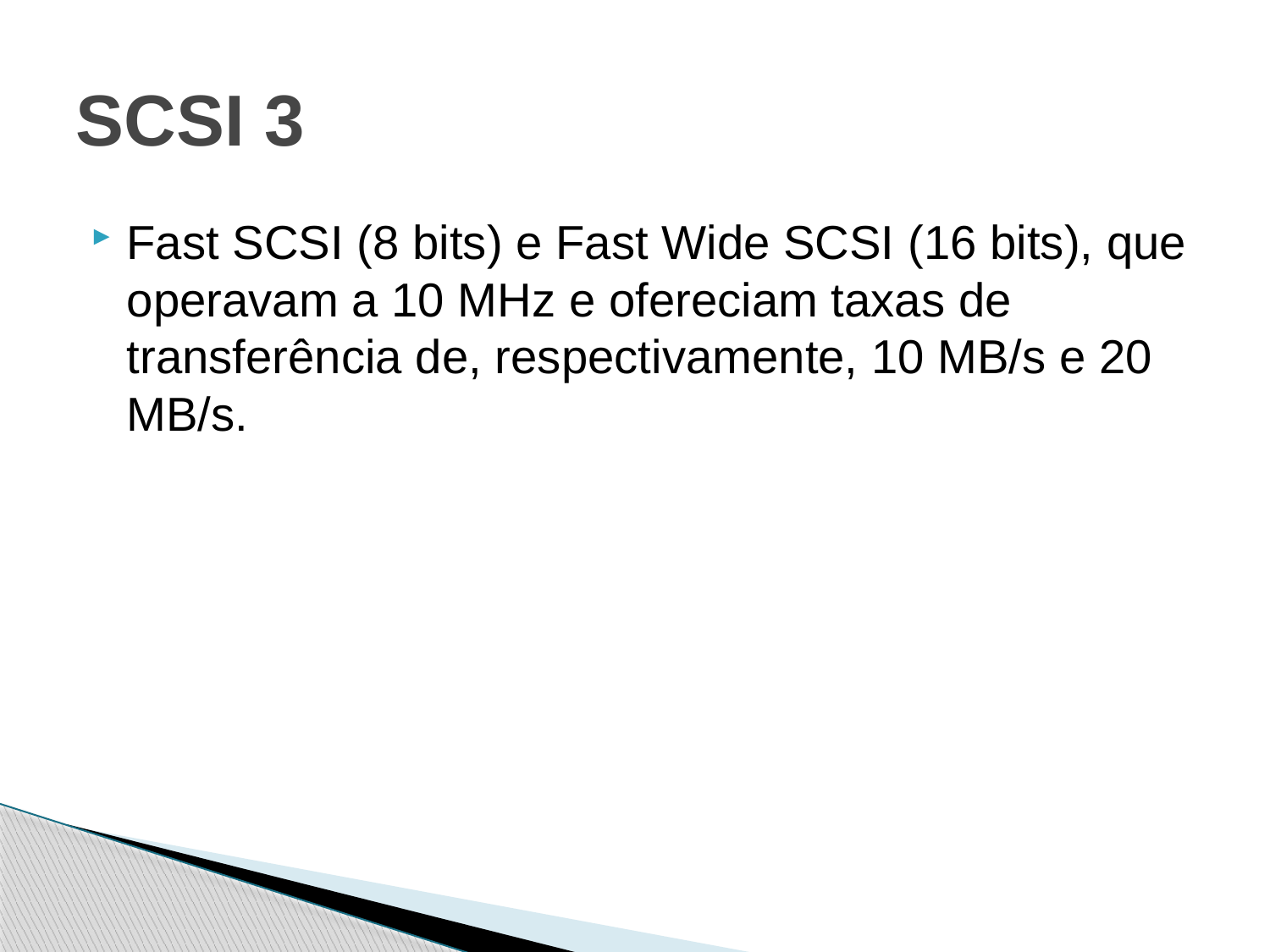

# SCSI 3
Fast SCSI (8 bits) e Fast Wide SCSI (16 bits), que operavam a 10 MHz e ofereciam taxas de transferência de, respectivamente, 10 MB/s e 20 MB/s.